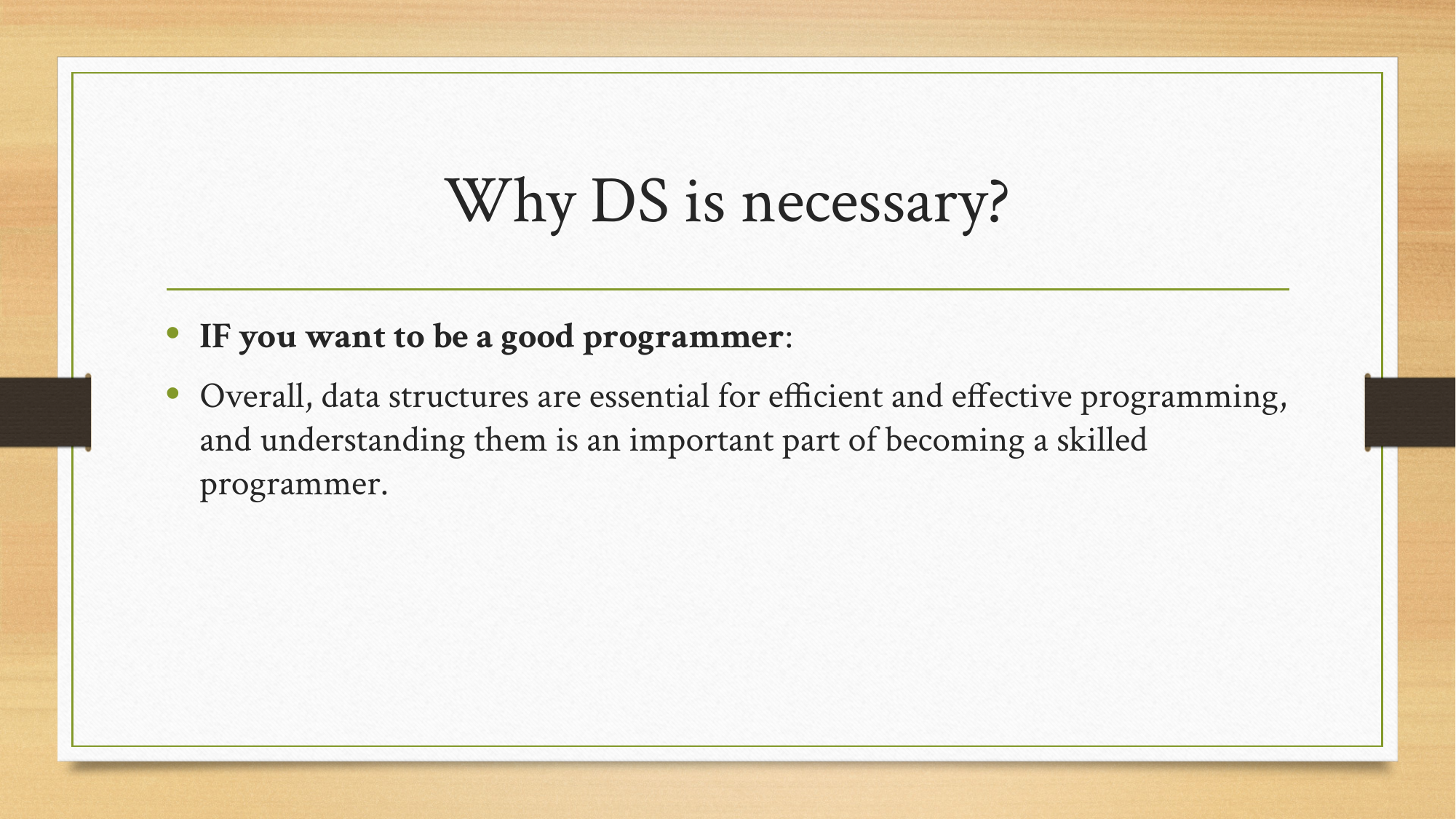

# Why DS is necessary?
IF you want to be a good programmer:
Overall, data structures are essential for efficient and effective programming, and understanding them is an important part of becoming a skilled programmer.